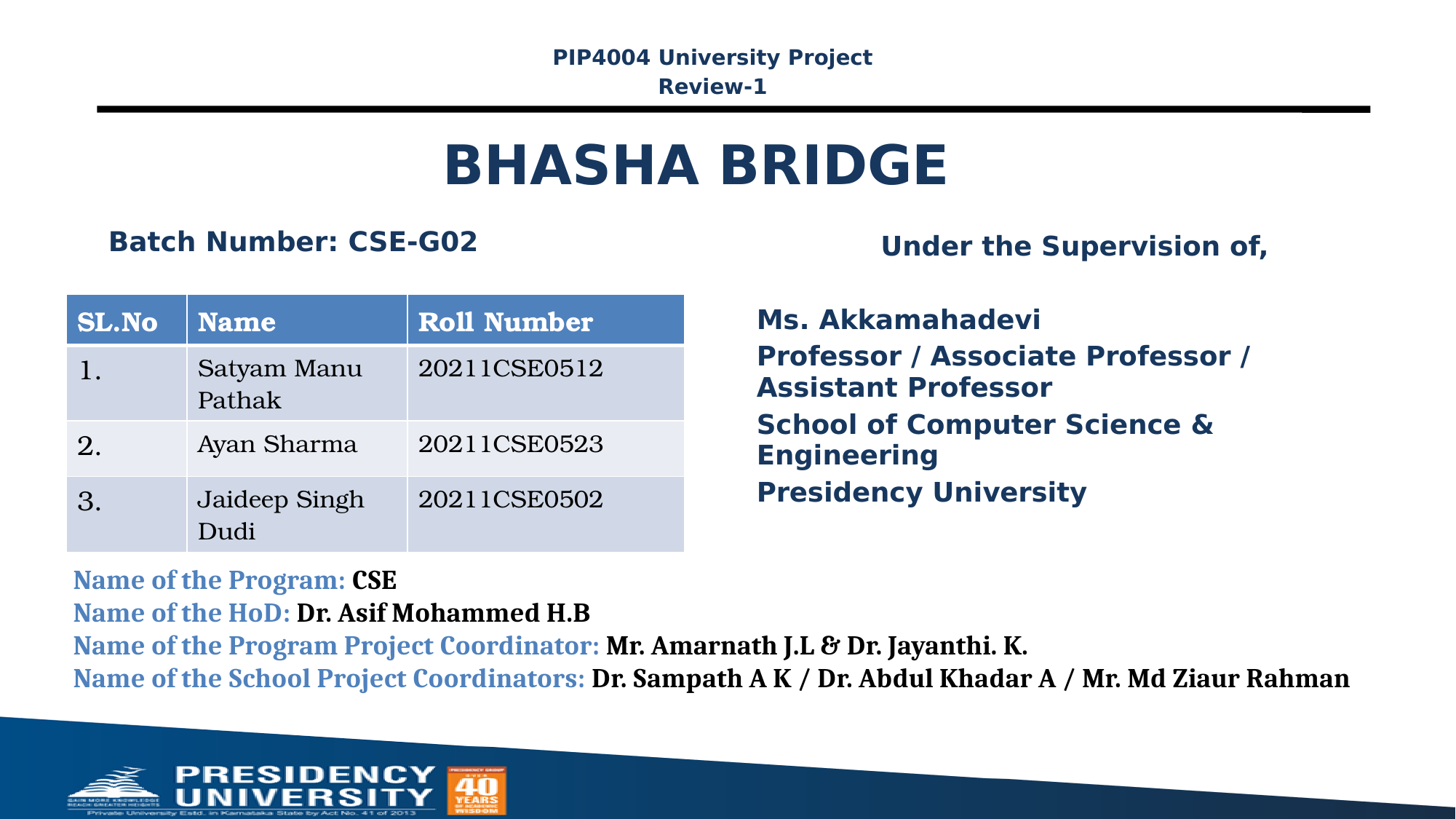

PIP4004 University Project
Review-1
# BHASHA BRIDGE
Batch Number: CSE-G02

Under the Supervision of,

Ms. Akkamahadevi
Professor / Associate Professor / Assistant Professor
School of Computer Science & Engineering
Presidency University

| SL.No | Name | Roll Number |
| --- | --- | --- |
| 1. | Satyam Manu Pathak | 20211CSE0512 |
| 2. | Ayan Sharma | 20211CSE0523 |
| 3. | Jaideep Singh Dudi | 20211CSE0502 |
|  |  |  |
| --- | --- | --- |
Name of the Program: CSE
Name of the HoD: Dr. Asif Mohammed H.B
Name of the Program Project Coordinator: Mr. Amarnath J.L & Dr. Jayanthi. K.
Name of the School Project Coordinators: Dr. Sampath A K / Dr. Abdul Khadar A / Mr. Md Ziaur Rahman